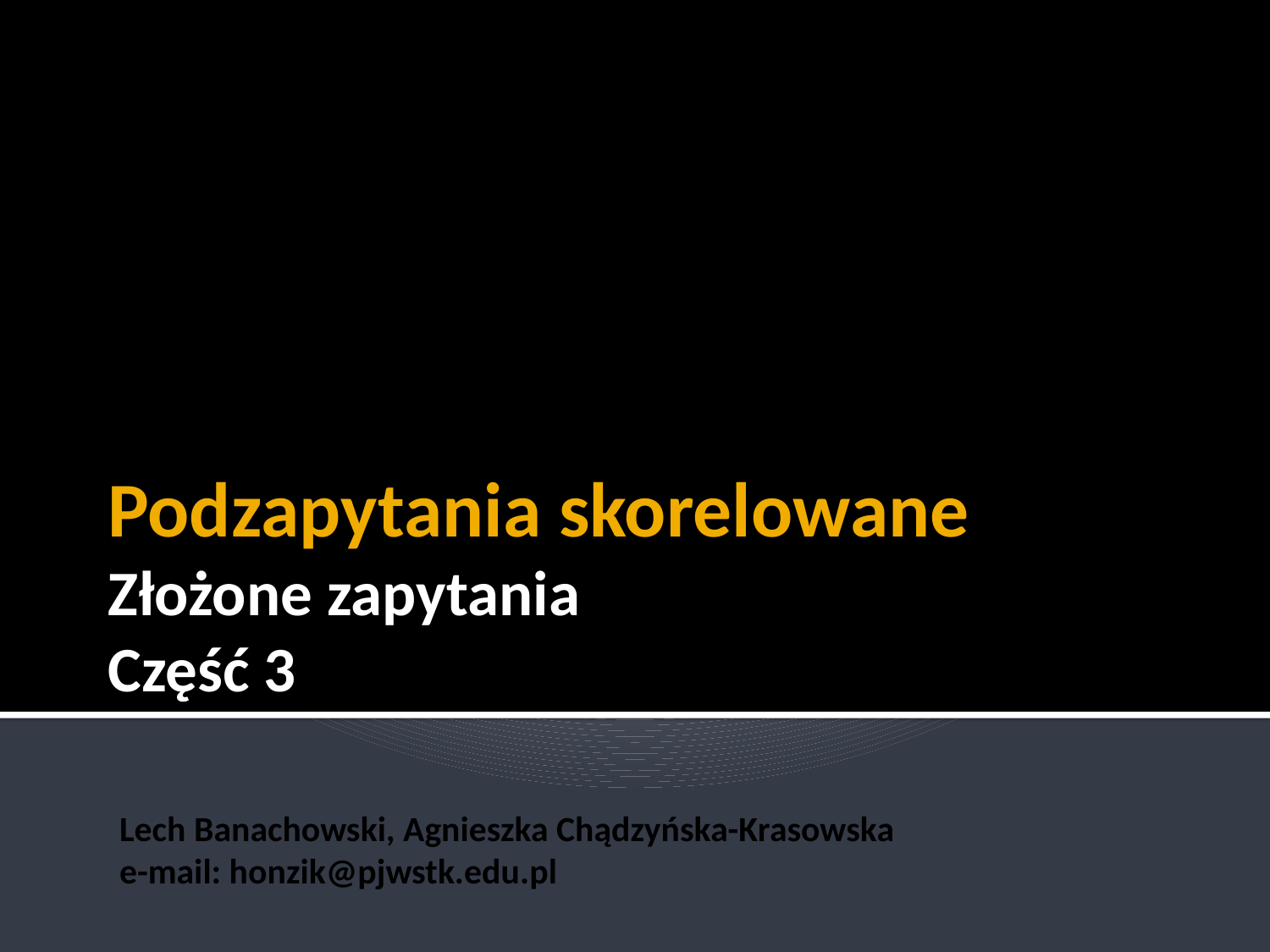

# Podzapytania skorelowane Złożone zapytania Część 3
Lech Banachowski, Agnieszka Chądzyńska-Krasowska
e-mail: honzik@pjwstk.edu.pl